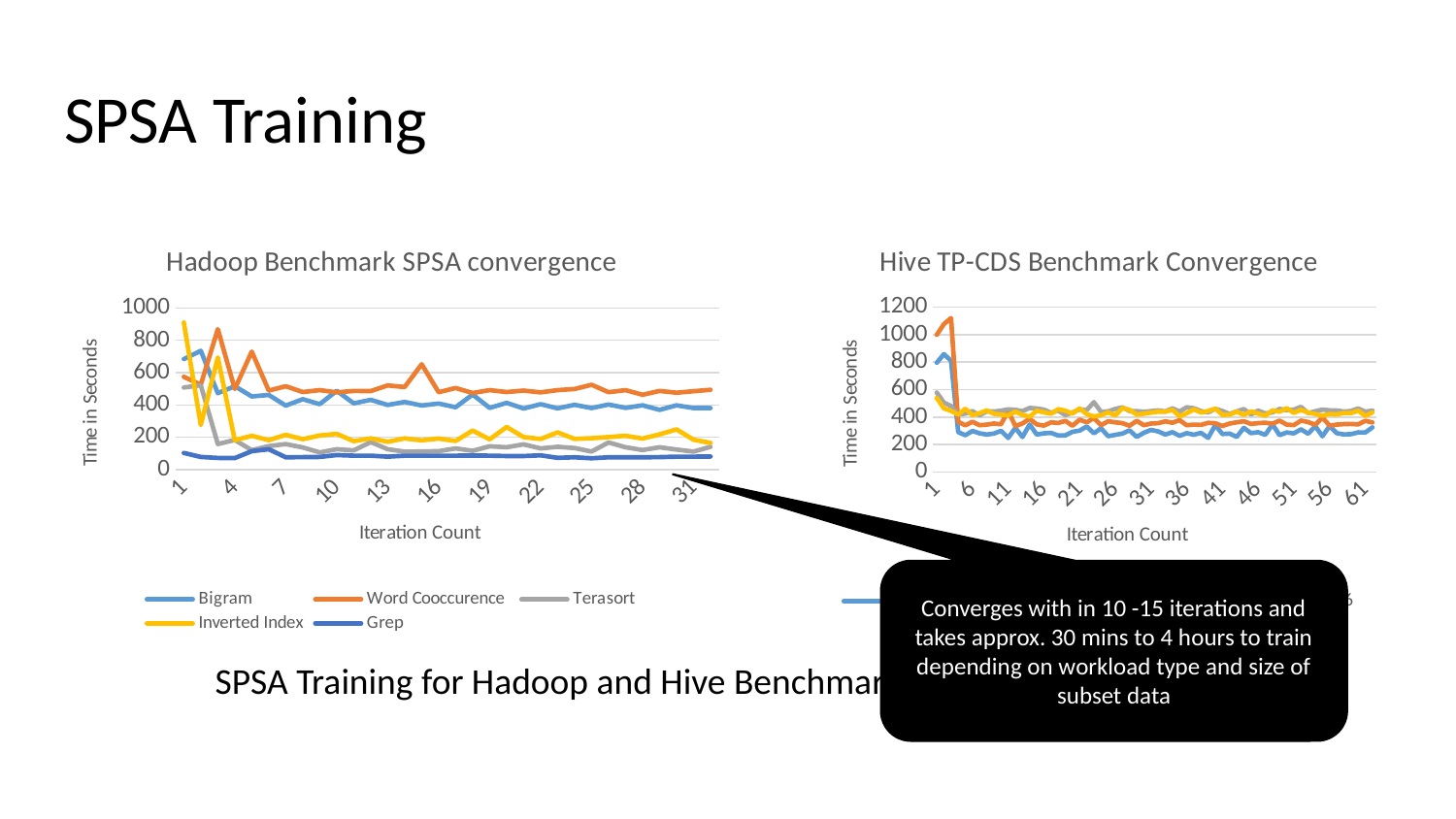

# SPSA Training

### Chart: Hive TP-CDS Benchmark Convergence

| Category | Query 26 | Query 63 | Query 60 | Query 56 |
|---|---|---|---|---|

### Chart: Hadoop Benchmark SPSA convergence

| Category | Bigram | Word Cooccurence  | Terasort | Inverted Index | Grep |
|---|---|---|---|---|---|
Converges with in 10 -15 iterations and takes approx. 30 mins to 4 hours to train depending on workload type and size of subset data
SPSA Training for Hadoop and Hive Benchmarks.